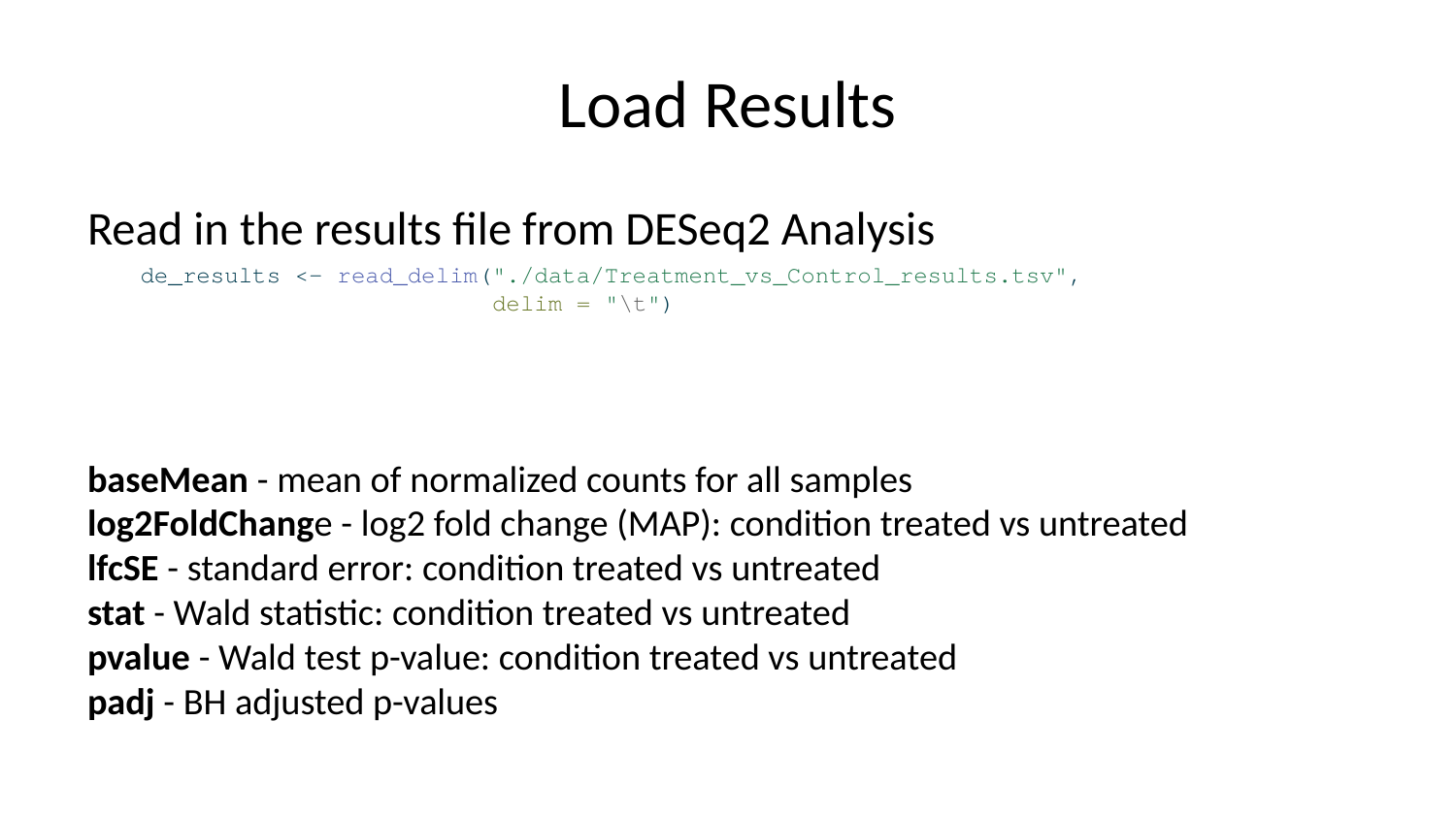

# Load Results
Read in the results file from DESeq2 Analysis
de_results <- read_delim("./data/Treatment_vs_Control_results.tsv",
                         delim = "\t")

baseMean - mean of normalized counts for all samples
log2FoldChange - log2 fold change (MAP): condition treated vs untreated
lfcSE - standard error: condition treated vs untreated
stat - Wald statistic: condition treated vs untreated
pvalue - Wald test p-value: condition treated vs untreated
padj - BH adjusted p-values